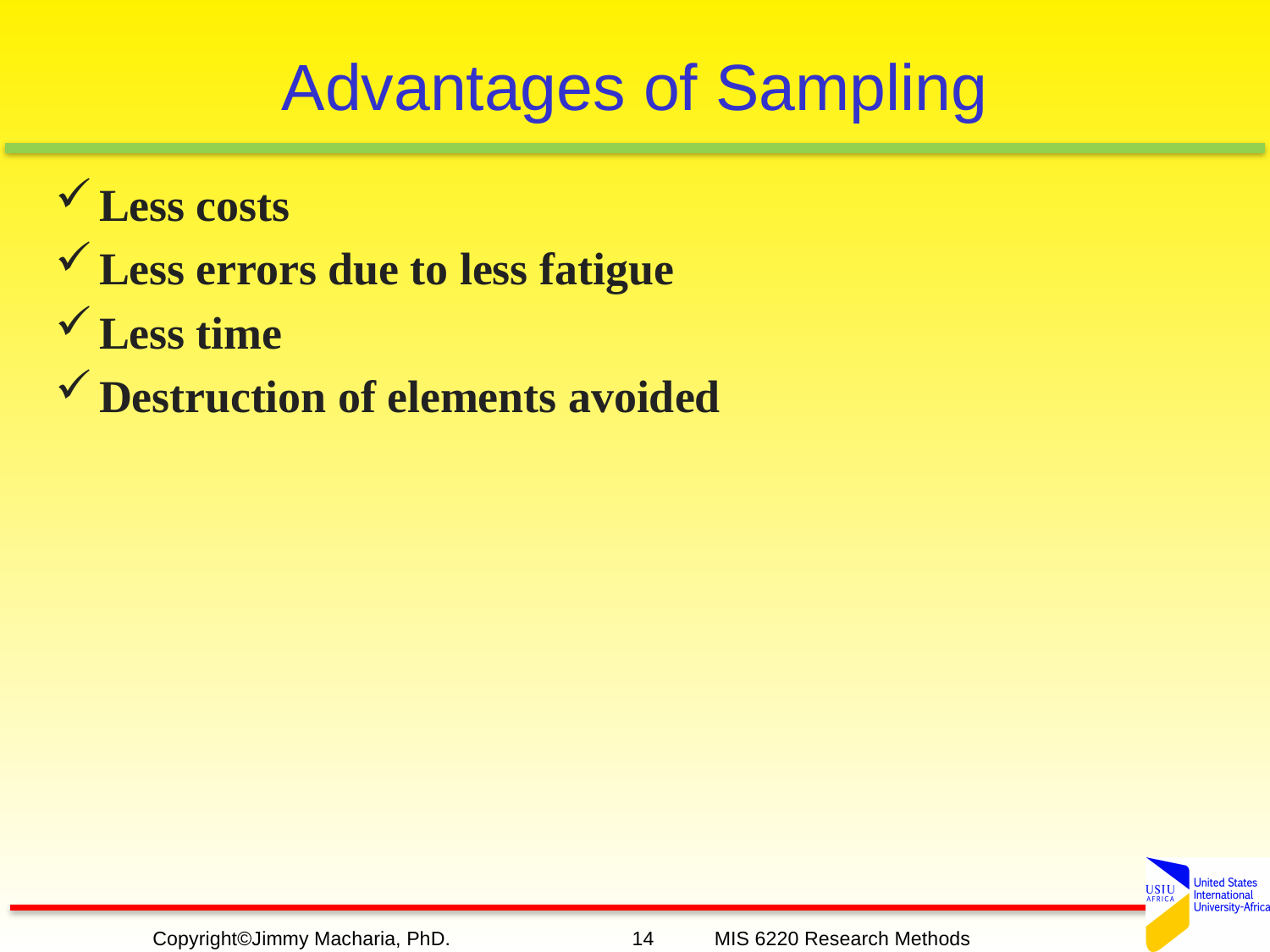

# Advantages of Sampling
Less costs
Less errors due to less fatigue
Less time
Destruction of elements avoided